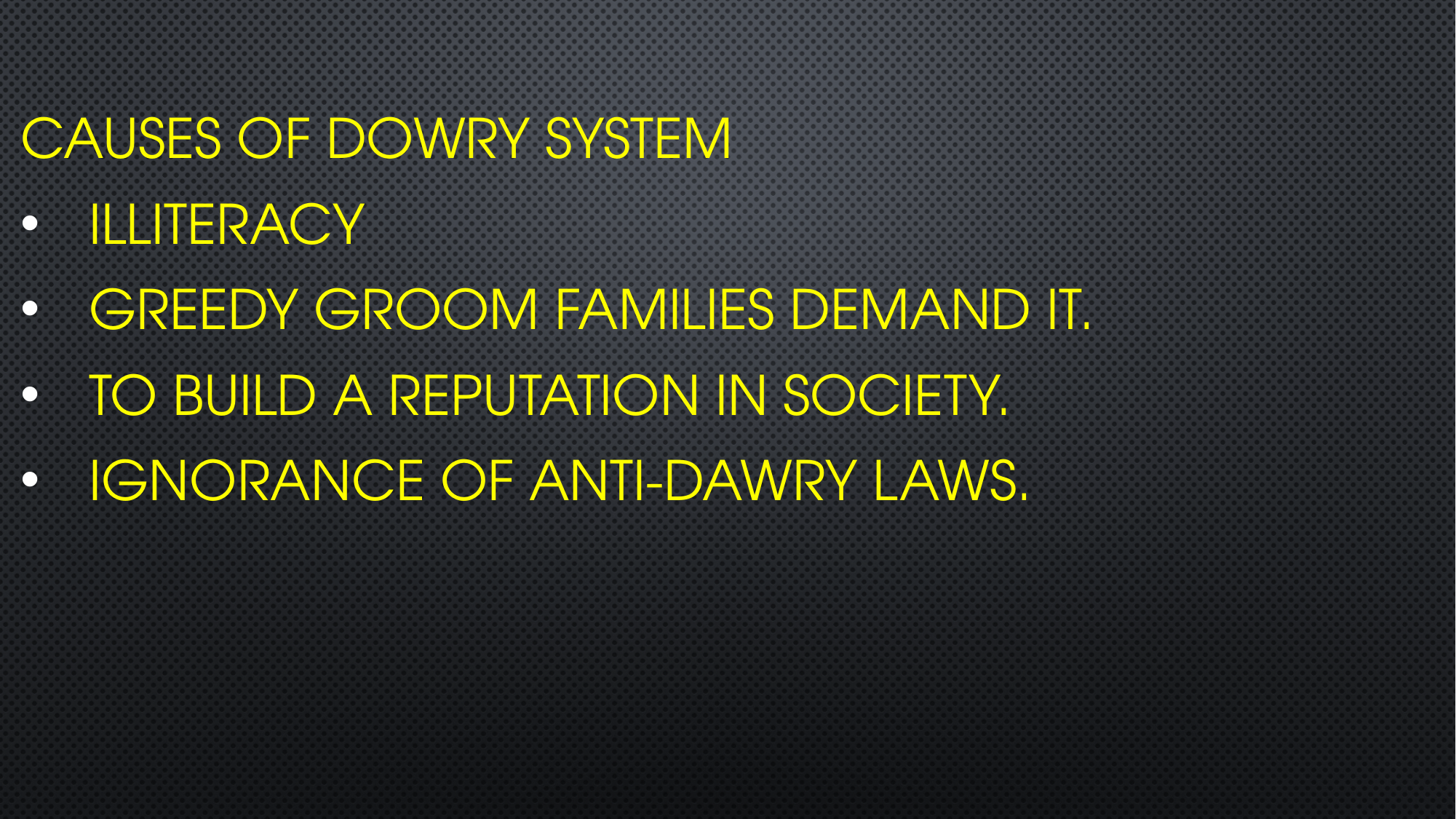

Causes of DOwry system
Illiteracy
Greedy groom families demand it.
To build a reputation in society.
Ignorance of anti-dawry laws.